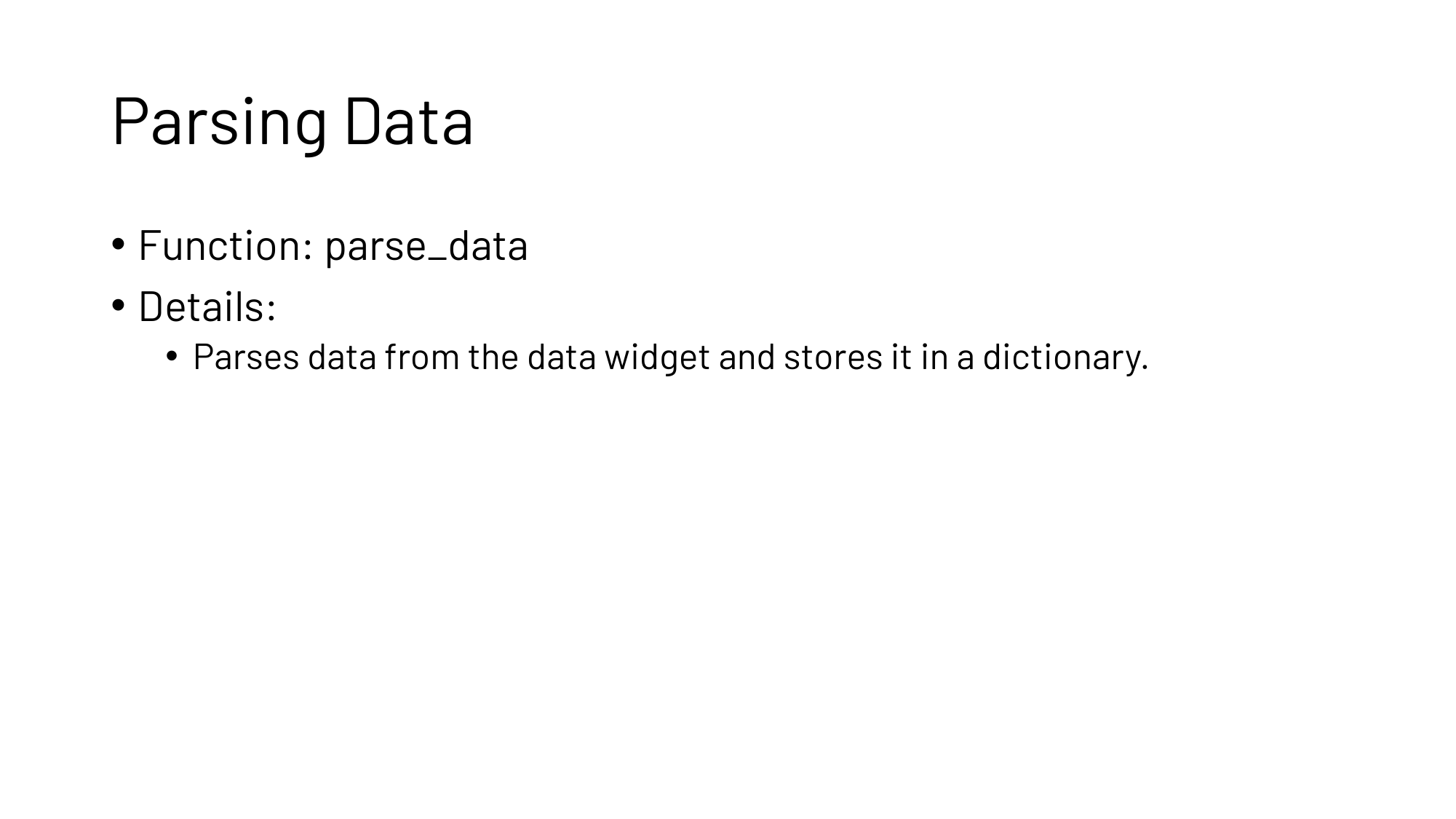

# Parsing Data
Function: parse_data
Details:
Parses data from the data widget and stores it in a dictionary.